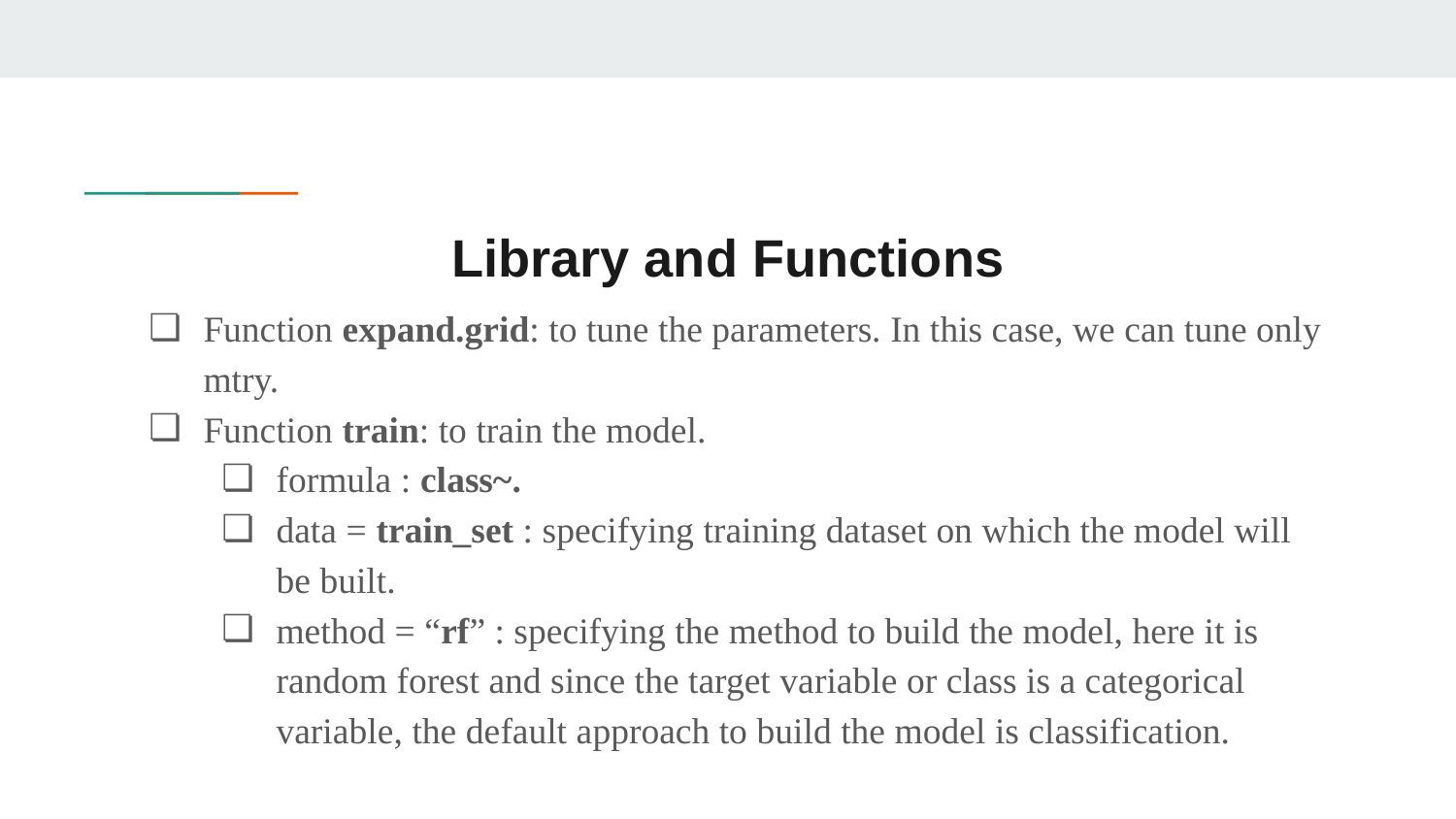

# Library and Functions

Function expand.grid: to tune the parameters. In this case, we can tune only mtry.
Function train: to train the model.
formula : class~.
data = train_set : specifying training dataset on which the model will be built.
method = “rf” : specifying the method to build the model, here it is random forest and since the target variable or class is a categorical variable, the default approach to build the model is classification.